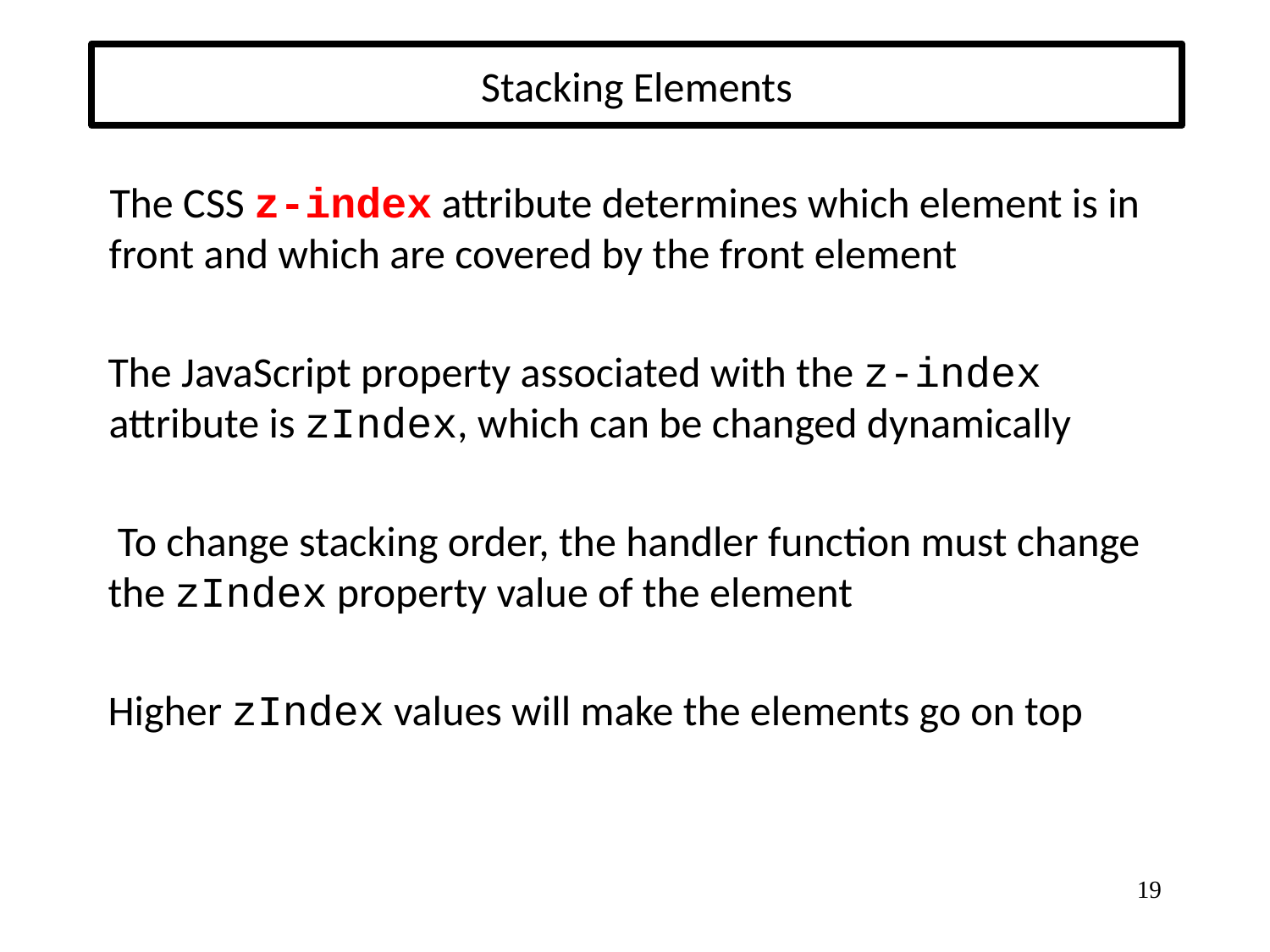

# Stacking Elements
The CSS z-index attribute determines which element is in front and which are covered by the front element

The JavaScript property associated with the z-index attribute is zIndex, which can be changed dynamically

 To change stacking order, the handler function must change the zIndex property value of the element

Higher zIndex values will make the elements go on top
19